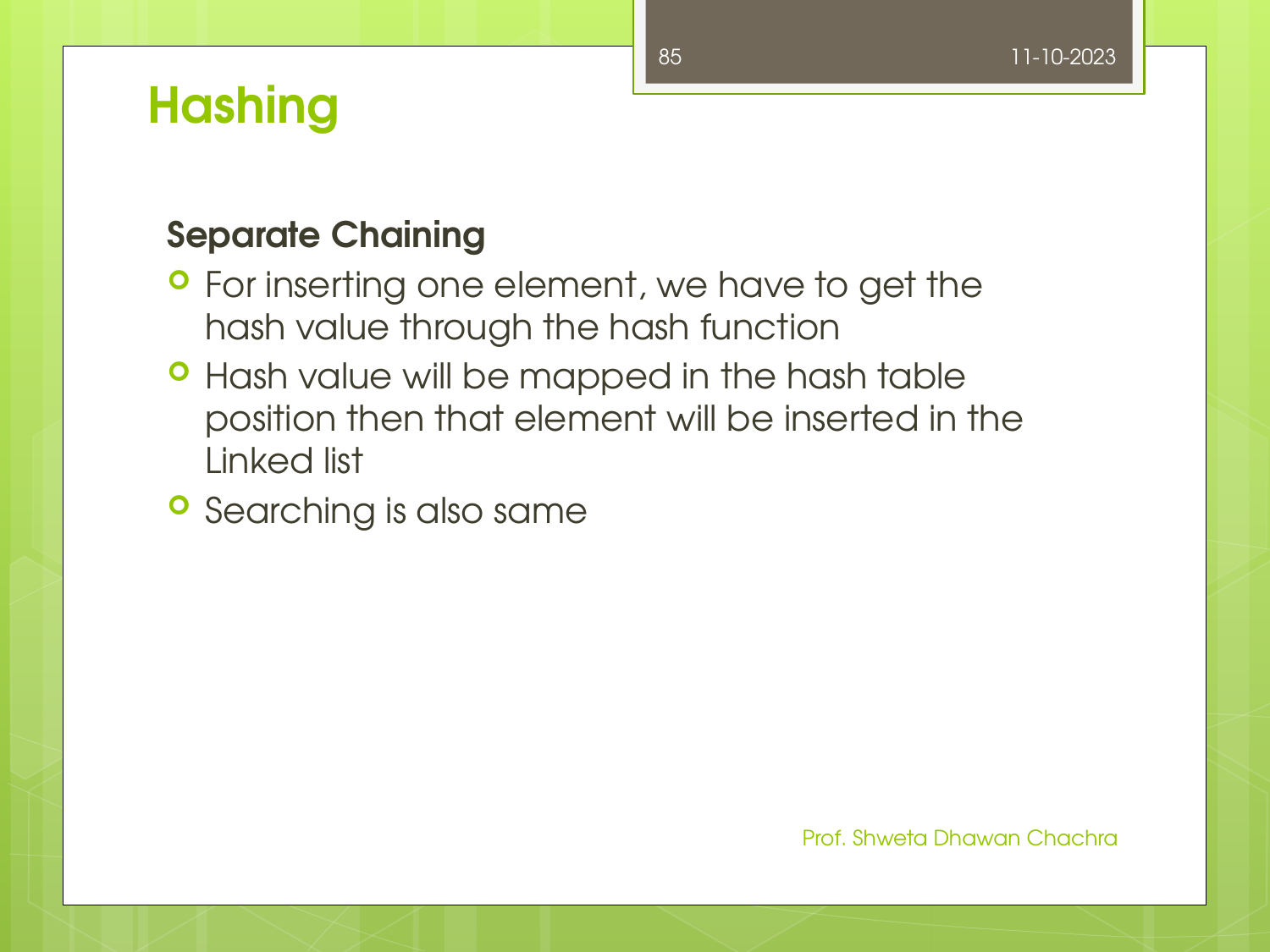

85
11-10-2023
# Hashing
Separate Chaining
For inserting one element, we have to get the hash value through the hash function
Hash value will be mapped in the hash table position then that element will be inserted in the Linked list
Searching is also same

Prof. Shweta Dhawan Chachra